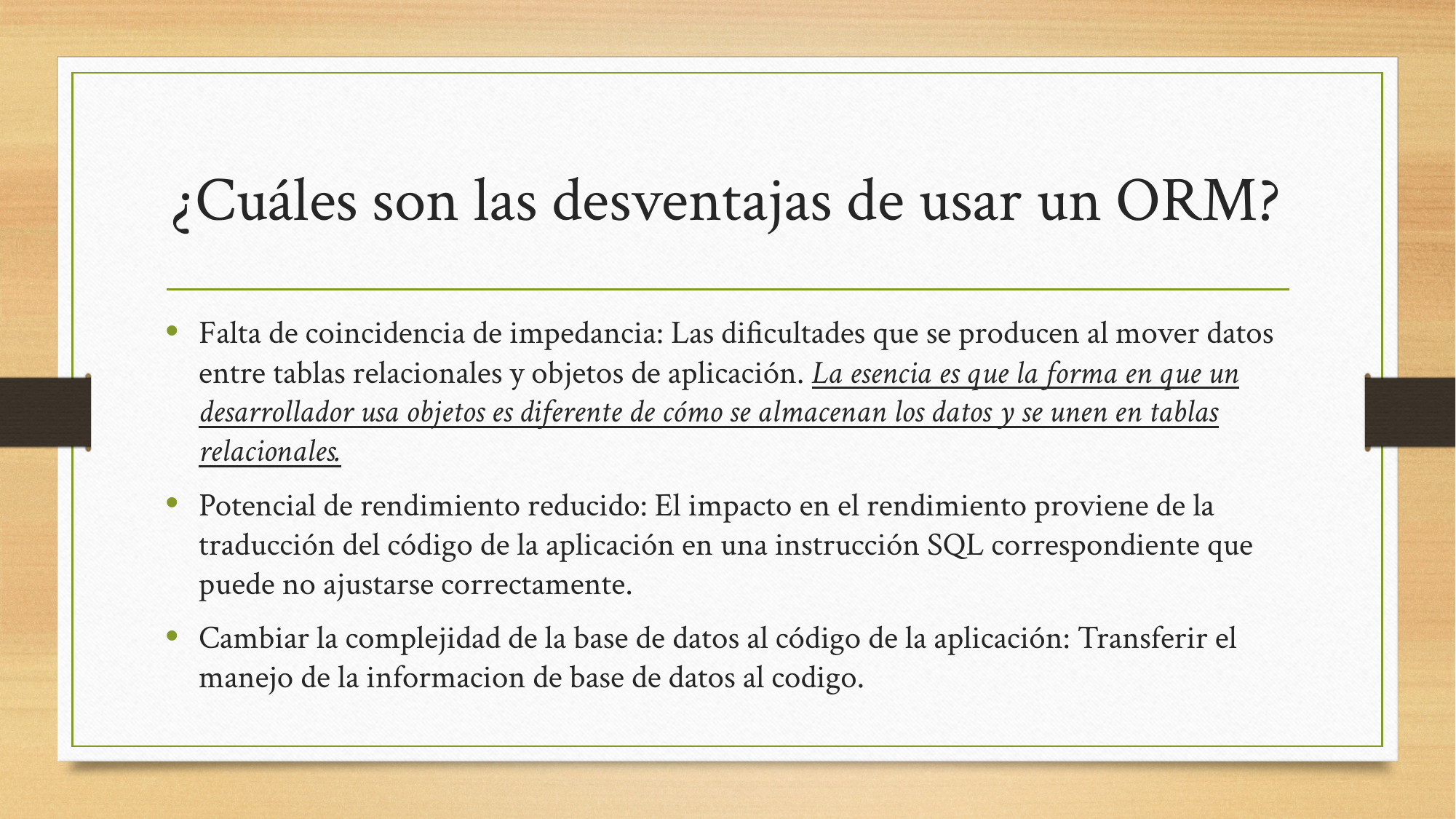

# ¿Cuáles son las desventajas de usar un ORM?
Falta de coincidencia de impedancia: Las dificultades que se producen al mover datos entre tablas relacionales y objetos de aplicación. La esencia es que la forma en que un desarrollador usa objetos es diferente de cómo se almacenan los datos y se unen en tablas relacionales.
Potencial de rendimiento reducido: El impacto en el rendimiento proviene de la traducción del código de la aplicación en una instrucción SQL correspondiente que puede no ajustarse correctamente.
Cambiar la complejidad de la base de datos al código de la aplicación: Transferir el manejo de la informacion de base de datos al codigo.